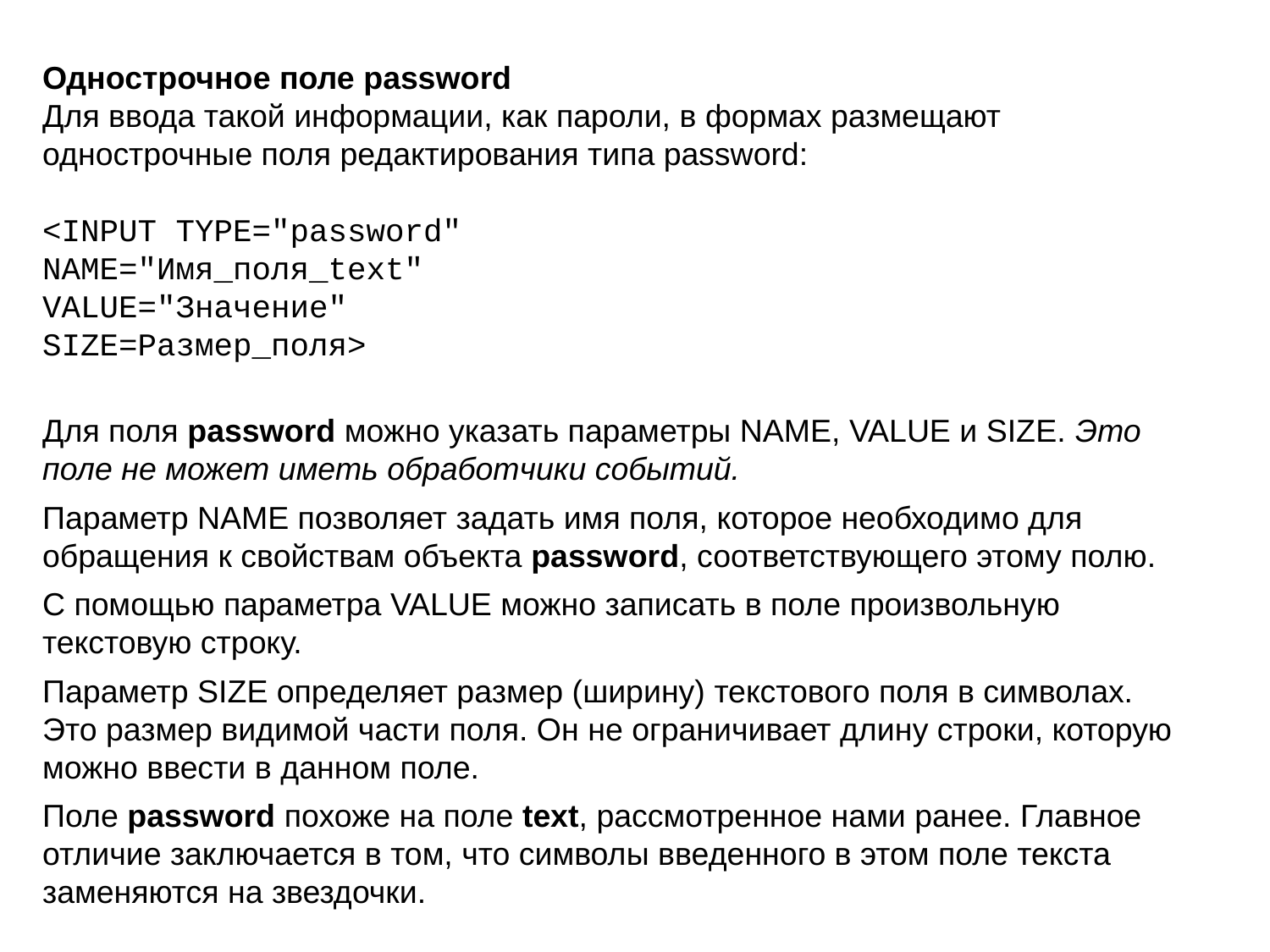

Однострочное поле password
Для ввода такой информации, как пароли, в формах размещают однострочные поля редактирования типа password:

<INPUT TYPE="password"
NAME="Имя_поля_text"
VALUE="Значение"
SIZE=Размер_поля>

Для поля password можно указать параметры NAME, VALUE и SIZE. Это поле не может иметь обработчики событий.
Параметр NAME позволяет задать имя поля, которое необходимо для обращения к свойствам объекта password, соответствующего этому полю.
С помощью параметра VALUE можно записать в поле произвольную текстовую строку.
Параметр SIZE определяет размер (ширину) текстового поля в символах. Это размер видимой части поля. Он не ограничивает длину строки, которую можно ввести в данном поле.
Поле password похоже на поле text, рассмотренное нами ранее. Главное отличие заключается в том, что символы введенного в этом поле текста заменяются на звездочки.